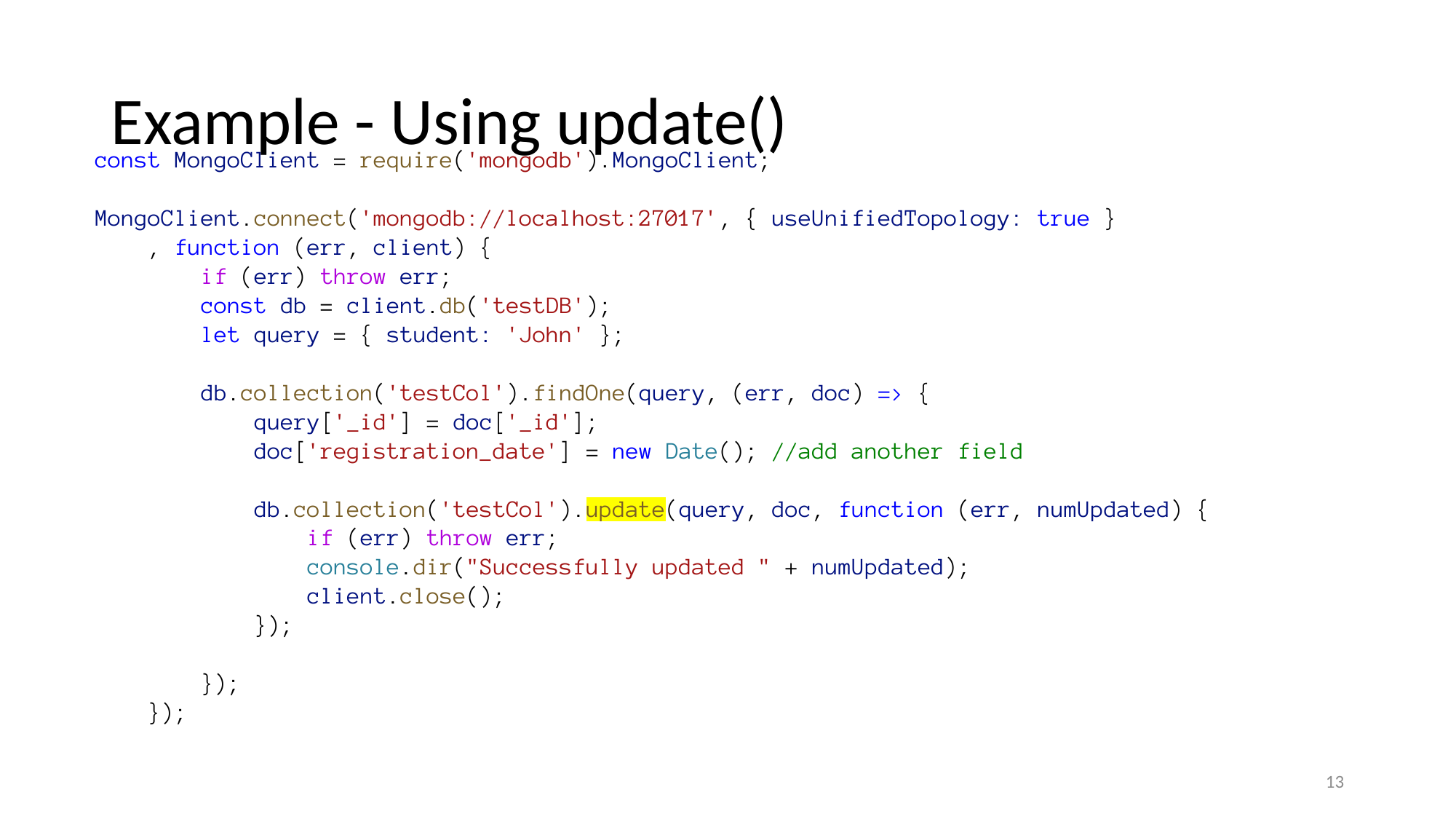

# Example - Using update()
const MongoClient = require('mongodb').MongoClient;
MongoClient.connect('mongodb://localhost:27017', { useUnifiedTopology: true }
    , function (err, client) {
        if (err) throw err;
        const db = client.db('testDB');
        let query = { student: 'John' };
        db.collection('testCol').findOne(query, (err, doc) => {
            query['_id'] = doc['_id'];
            doc['registration_date'] = new Date(); //add another field
            db.collection('testCol').update(query, doc, function (err, numUpdated) {
                if (err) throw err;
                console.dir("Successfully updated " + numUpdated);
                client.close();
            });
        });
    });
13